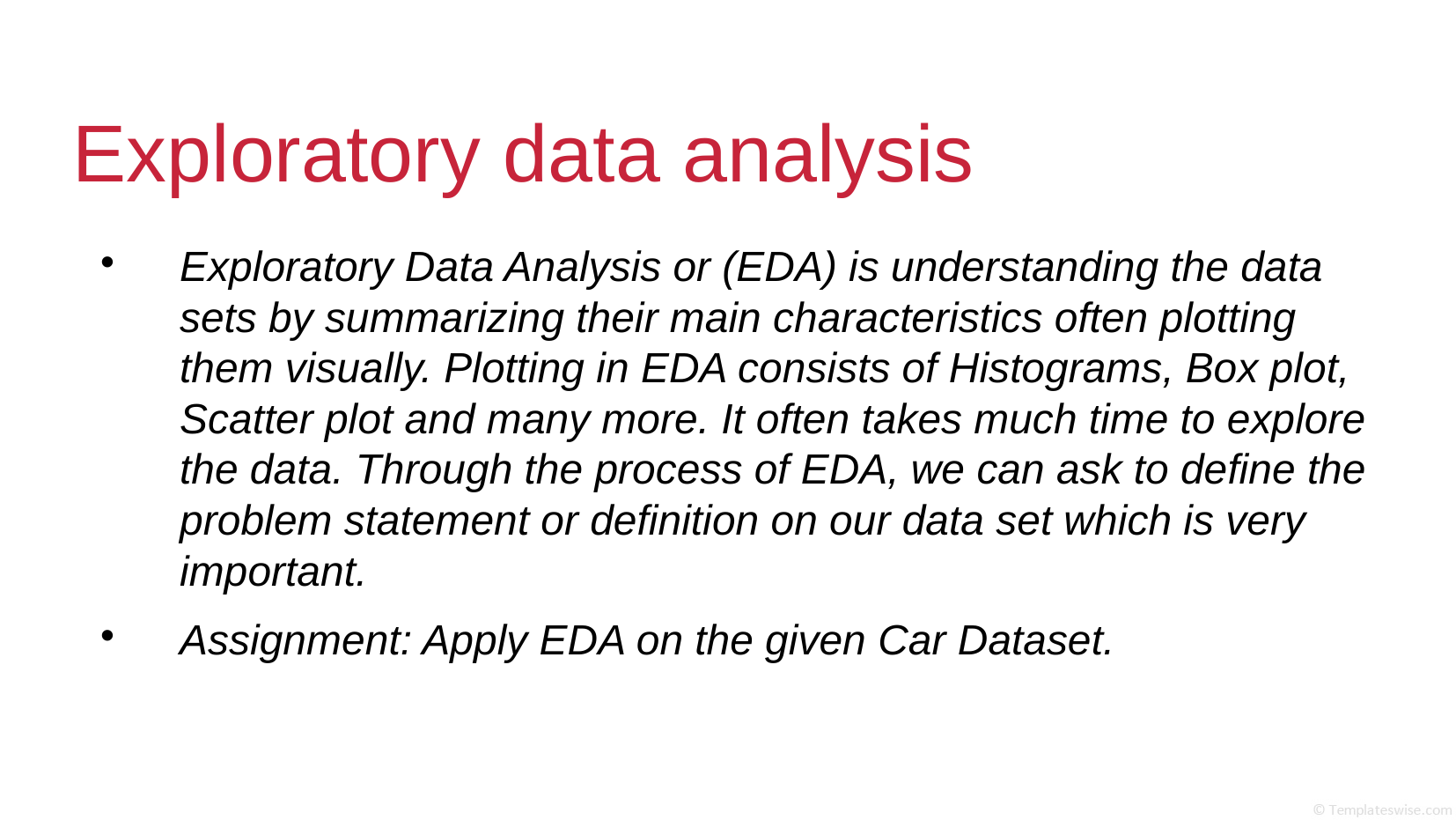

Exploratory data analysis
Exploratory Data Analysis or (EDA) is understanding the data sets by summarizing their main characteristics often plotting them visually. Plotting in EDA consists of Histograms, Box plot, Scatter plot and many more. It often takes much time to explore the data. Through the process of EDA, we can ask to define the problem statement or definition on our data set which is very important.
Assignment: Apply EDA on the given Car Dataset.